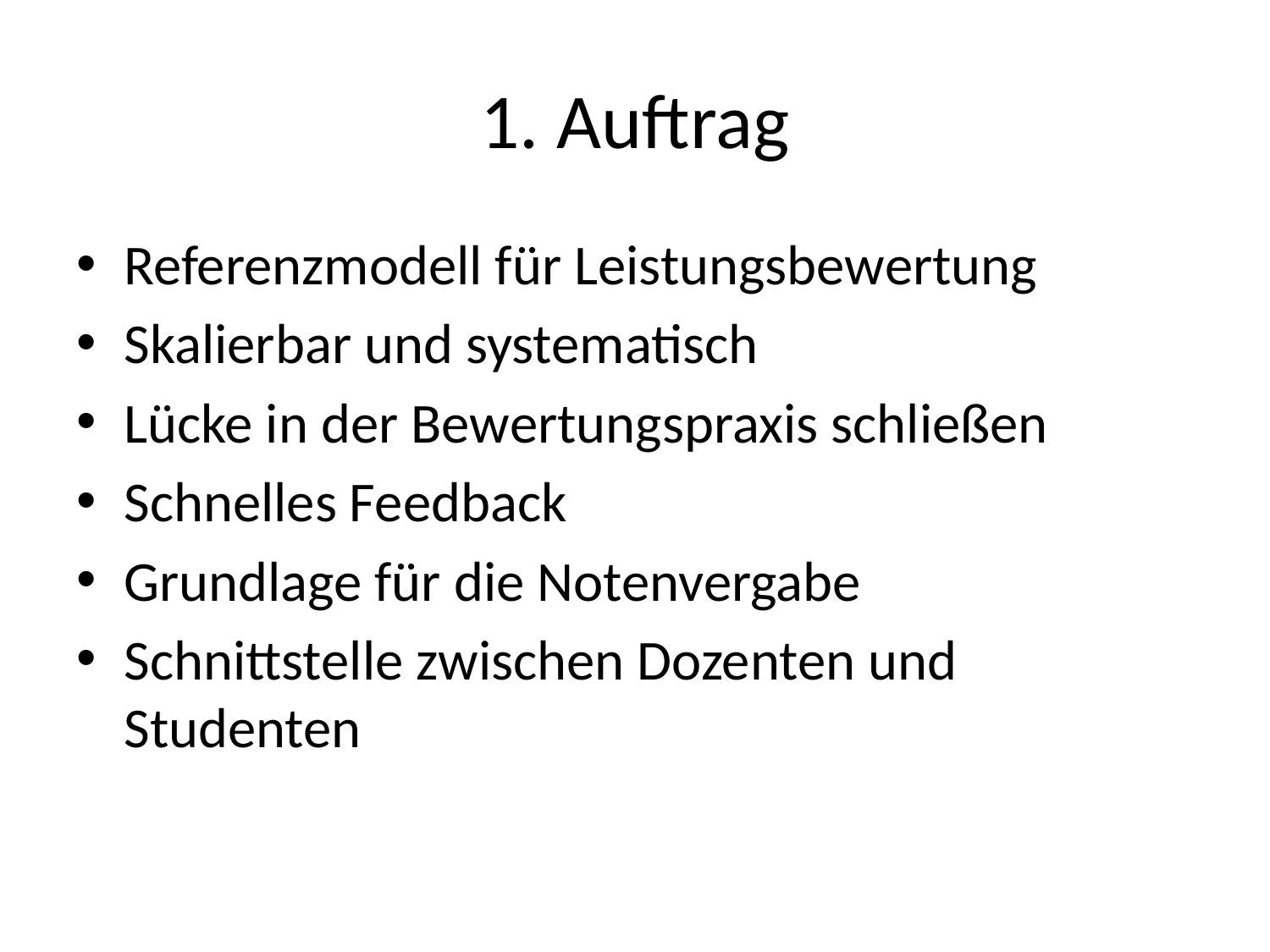

# 1. Auftrag
Referenzmodell für Leistungsbewertung
Skalierbar und systematisch
Lücke in der Bewertungspraxis schließen
Schnelles Feedback
Grundlage für die Notenvergabe
Schnittstelle zwischen Dozenten und Studenten